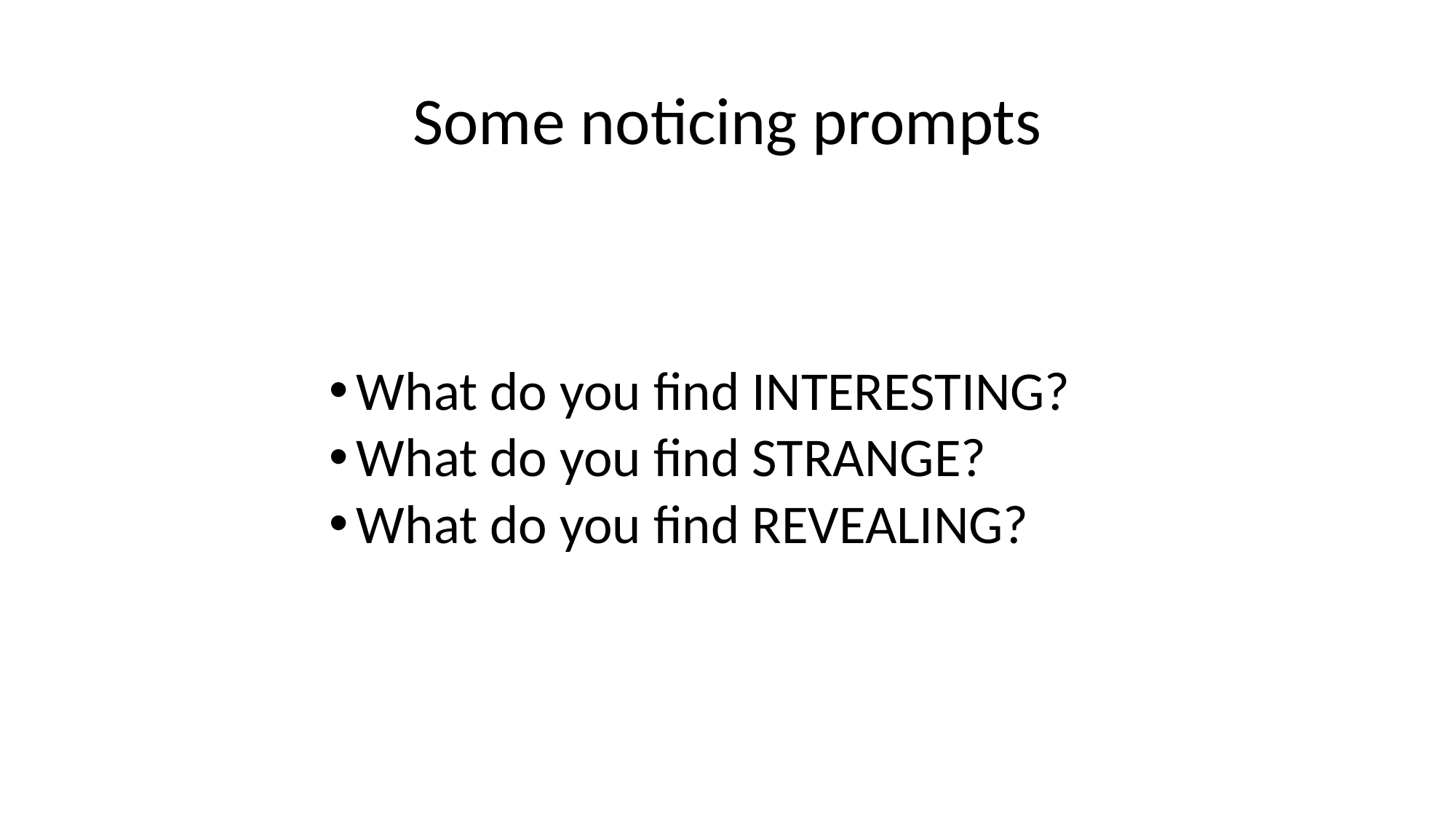

# Some noticing prompts

What do you find INTERESTING?
What do you find STRANGE?
What do you find REVEALING?